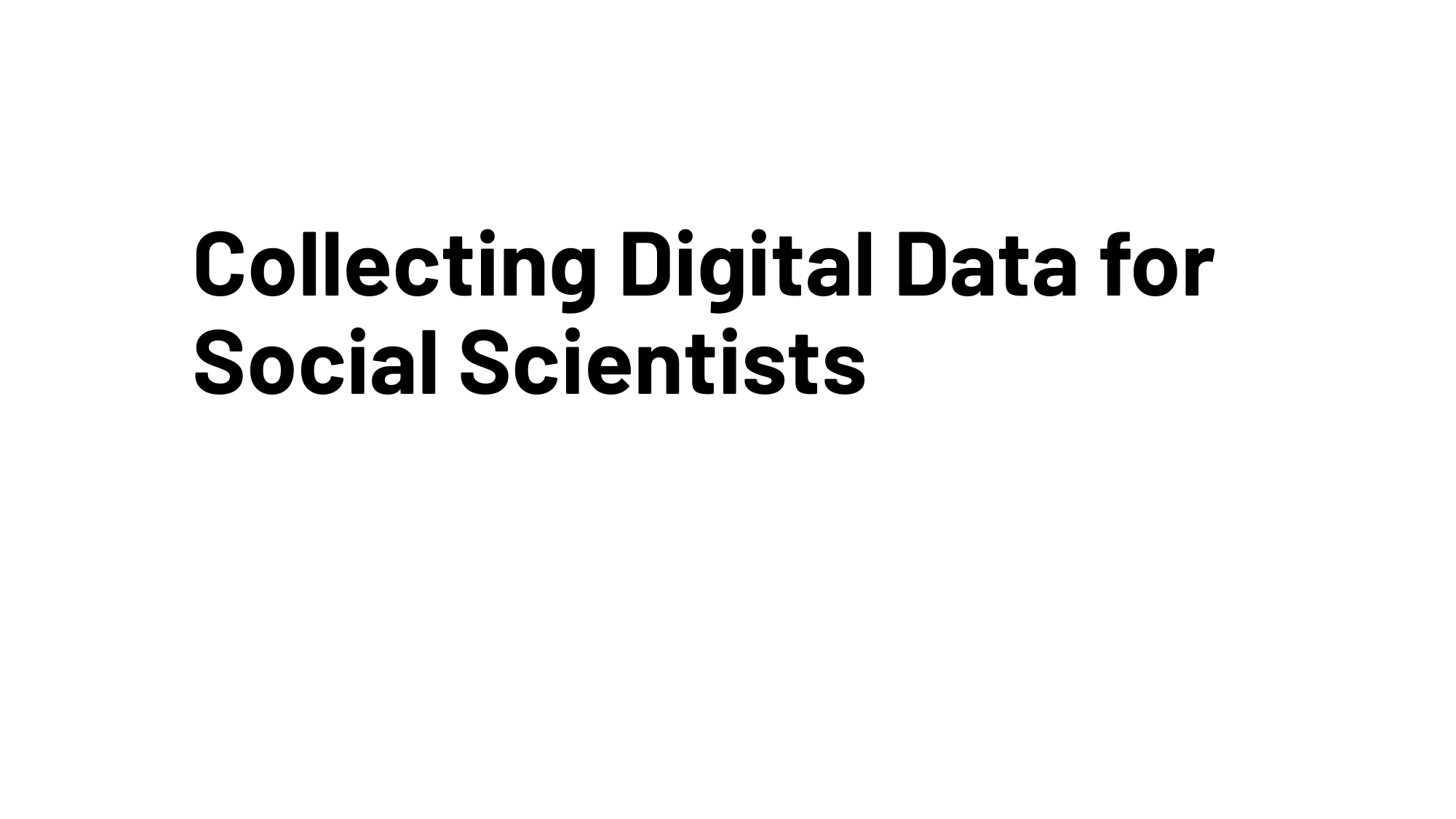

# Collecting Digital Data for Social Scientists